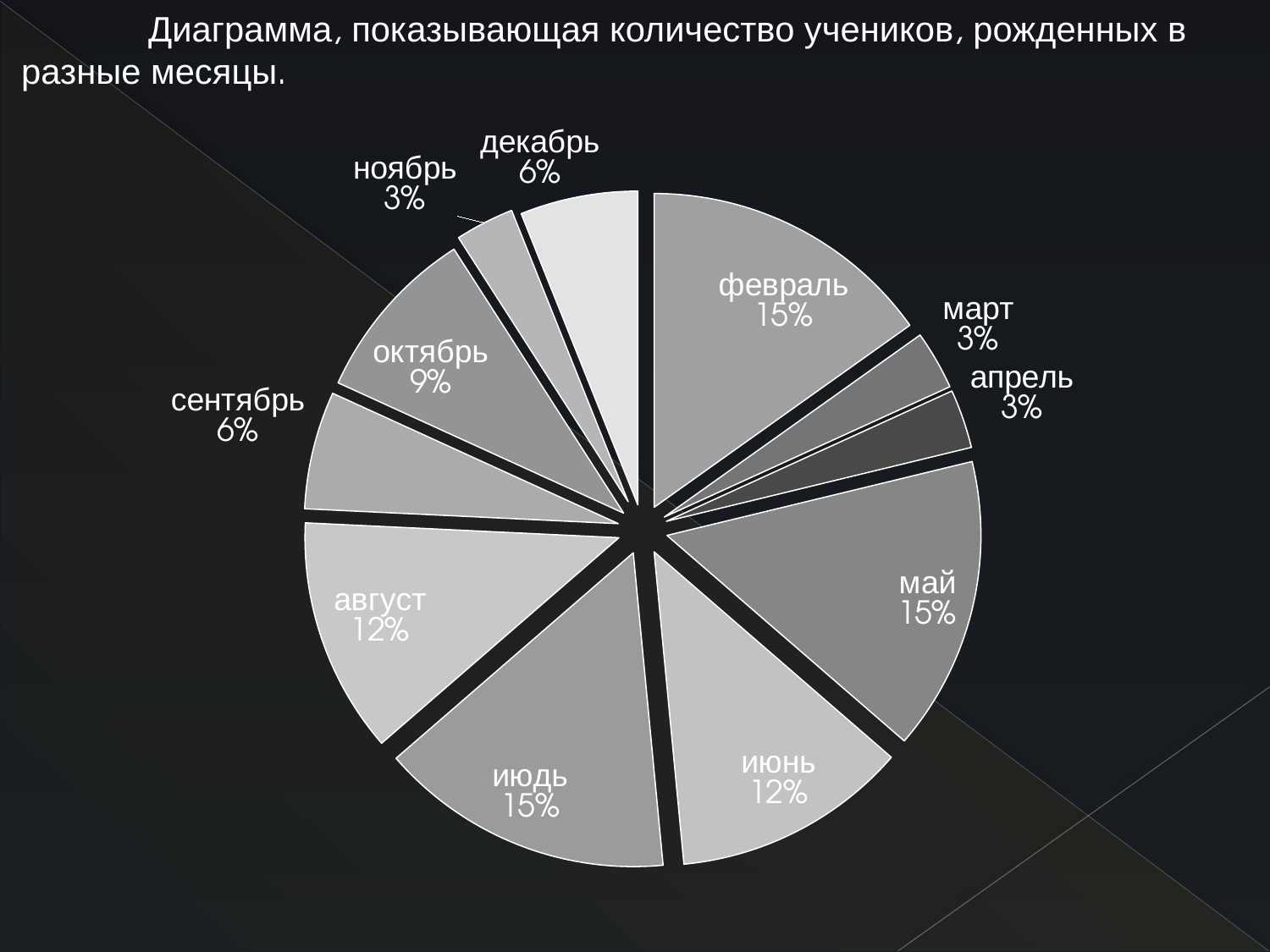

Диаграмма, показывающая количество учеников, рожденных в разные месяцы.

### Chart

| Category | Кол-во учеников |
|---|---|
| январь | 0.0 |
| февраль | 5.0 |
| март | 1.0 |
| апрель | 1.0 |
| май | 5.0 |
| июнь | 4.0 |
| июдь | 5.0 |
| август | 4.0 |
| сентябрь | 2.0 |
| октябрь | 3.0 |
| ноябрь | 1.0 |
| декабрь | 2.0 |